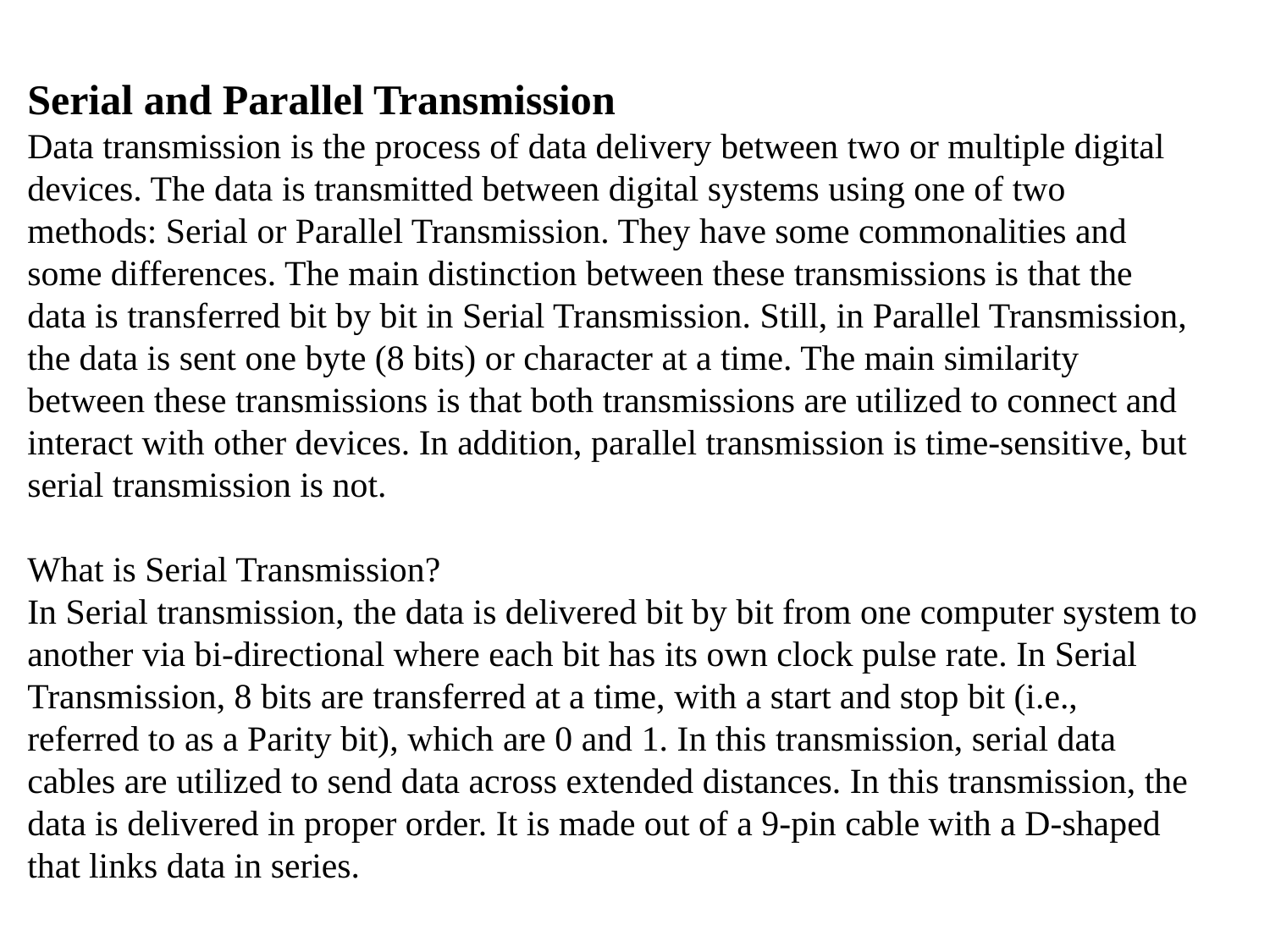

Serial and Parallel Transmission
Data transmission is the process of data delivery between two or multiple digital devices. The data is transmitted between digital systems using one of two methods: Serial or Parallel Transmission. They have some commonalities and some differences. The main distinction between these transmissions is that the data is transferred bit by bit in Serial Transmission. Still, in Parallel Transmission, the data is sent one byte (8 bits) or character at a time. The main similarity between these transmissions is that both transmissions are utilized to connect and interact with other devices. In addition, parallel transmission is time-sensitive, but serial transmission is not.

What is Serial Transmission?
In Serial transmission, the data is delivered bit by bit from one computer system to another via bi-directional where each bit has its own clock pulse rate. In Serial Transmission, 8 bits are transferred at a time, with a start and stop bit (i.e., referred to as a Parity bit), which are 0 and 1. In this transmission, serial data cables are utilized to send data across extended distances. In this transmission, the data is delivered in proper order. It is made out of a 9-pin cable with a D-shaped that links data in series.